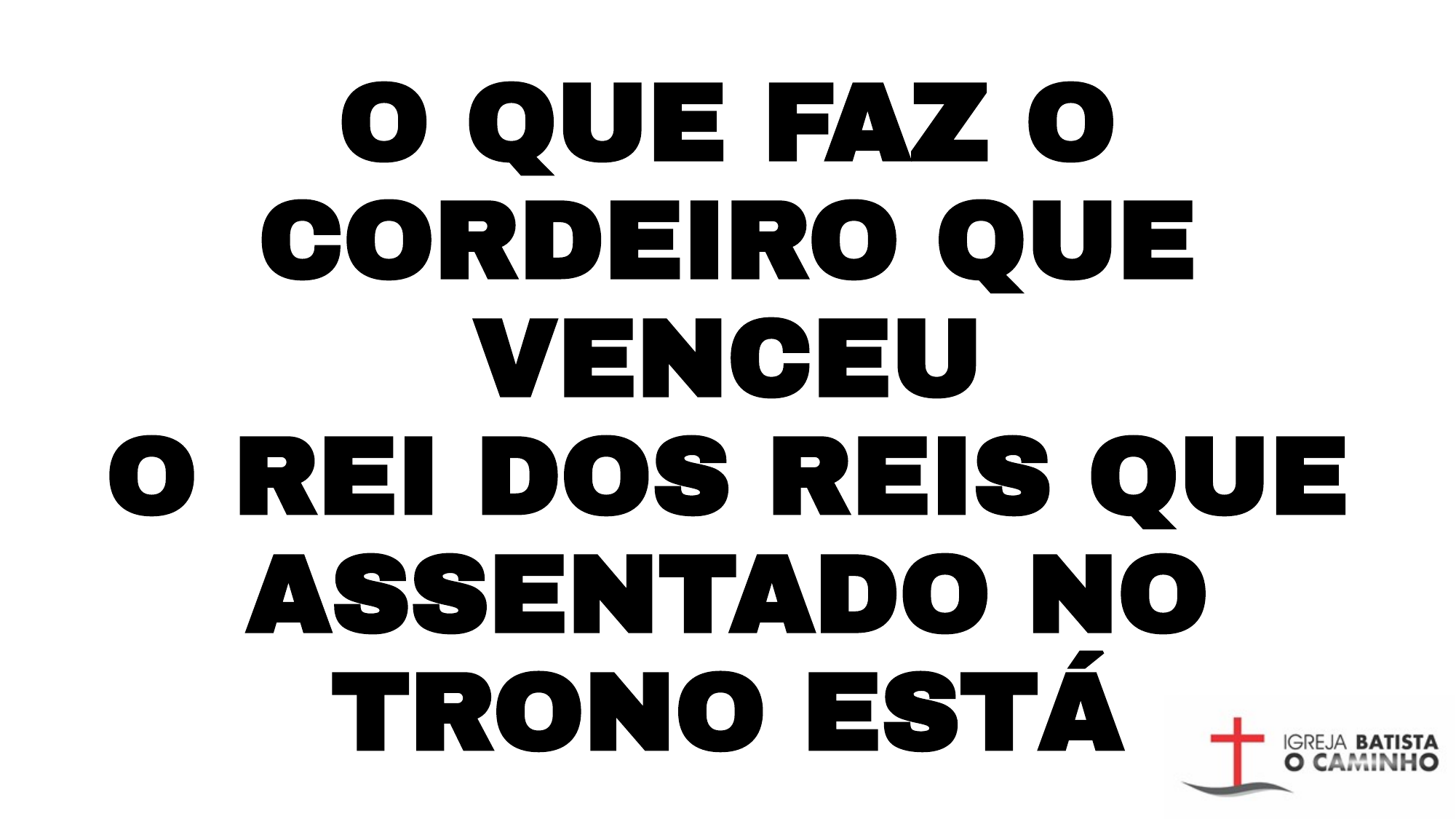

# O QUE FAZ O CORDEIRO QUE VENCEU O REI DOS REIS QUE ASSENTADO NO TRONO ESTÁ